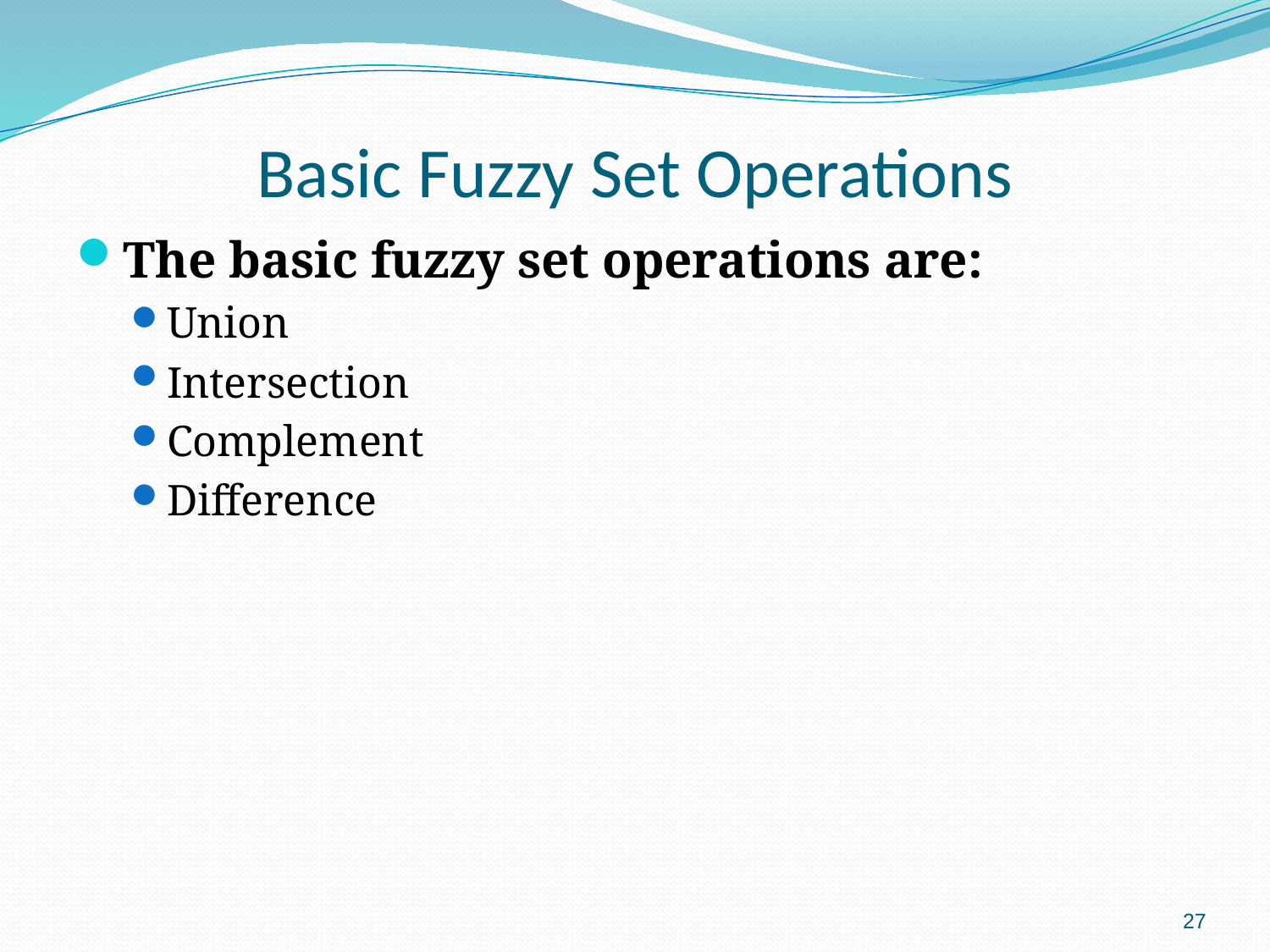

# Basic Fuzzy Set Operations
The basic fuzzy set operations are:
Union
Intersection
Complement
Difference
27